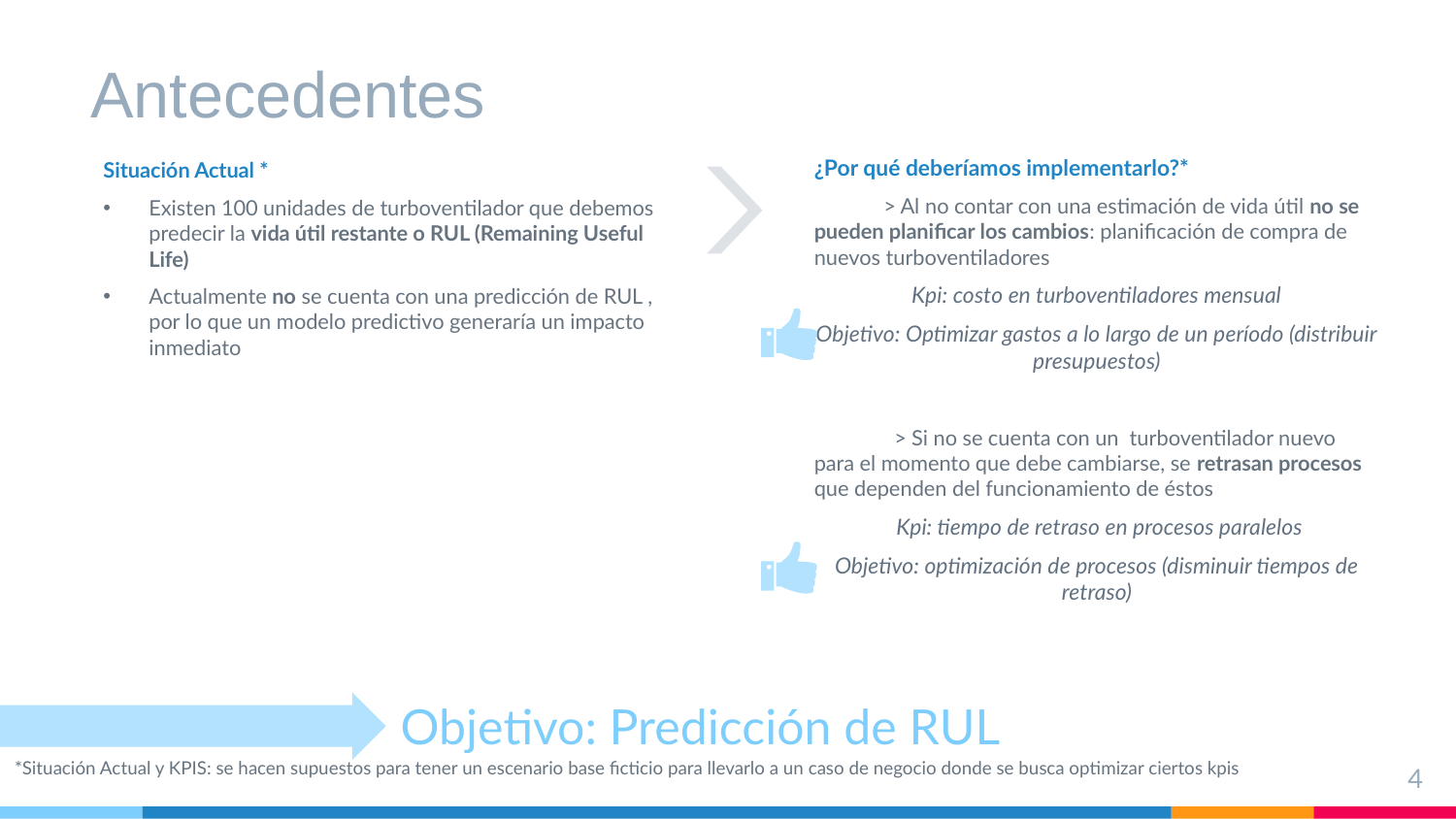

# Antecedentes
¿Por qué deberíamos implementarlo?*
             > Al no contar con una estimación de vida útil no se pueden planificar los cambios: planificación de compra de nuevos turboventiladores
Kpi: costo en turboventiladores mensual
Objetivo: Optimizar gastos a lo largo de un período (distribuir presupuestos)

               > Si no se cuenta con un  turboventilador nuevo para el momento que debe cambiarse, se retrasan procesos que dependen del funcionamiento de éstos
 Kpi: tiempo de retraso en procesos paralelos
Objetivo: optimización de procesos (disminuir tiempos de retraso)
Situación Actual *
Existen 100 unidades de turboventilador que debemos predecir la vida útil restante o RUL (Remaining Useful Life)
Actualmente no se cuenta con una predicción de RUL , por lo que un modelo predictivo generaría un impacto inmediato

Objetivo: Predicción de RUL

*Situación Actual y KPIS: se hacen supuestos para tener un escenario base ficticio para llevarlo a un caso de negocio donde se busca optimizar ciertos kpis

4